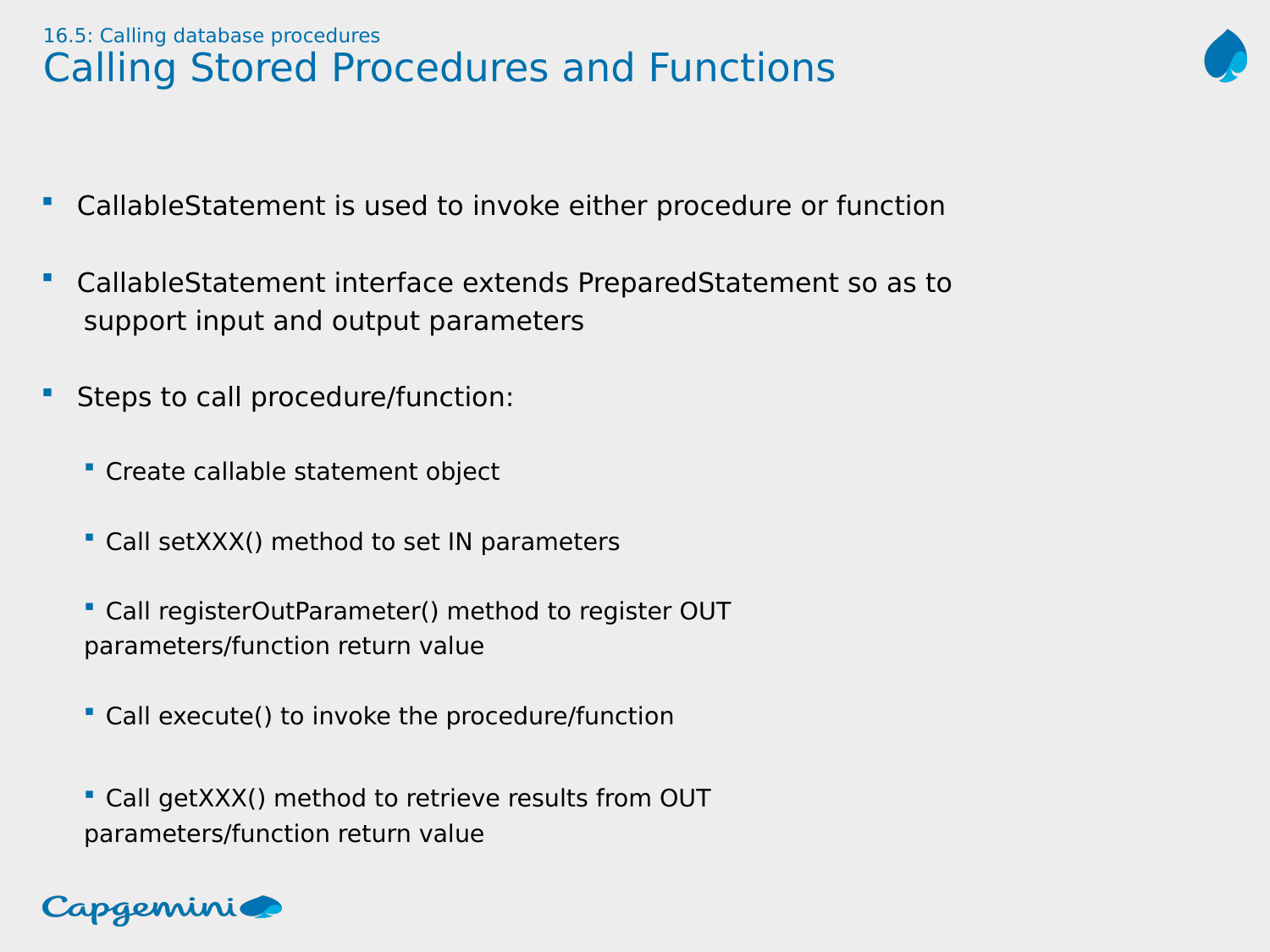

# 16.5: Calling database procedures Calling Stored Procedures and Functions

CallableStatement is used to invoke either procedure or function

CallableStatement interface extends PreparedStatement so as to
     support input and output parameters

Steps to call procedure/function:

Create callable statement object

Call setXXX() method to set IN parameters

Call registerOutParameter() method to register OUT
	parameters/function return value

Call execute() to invoke the procedure/function

Call getXXX() method to retrieve results from OUT
	parameters/function return value